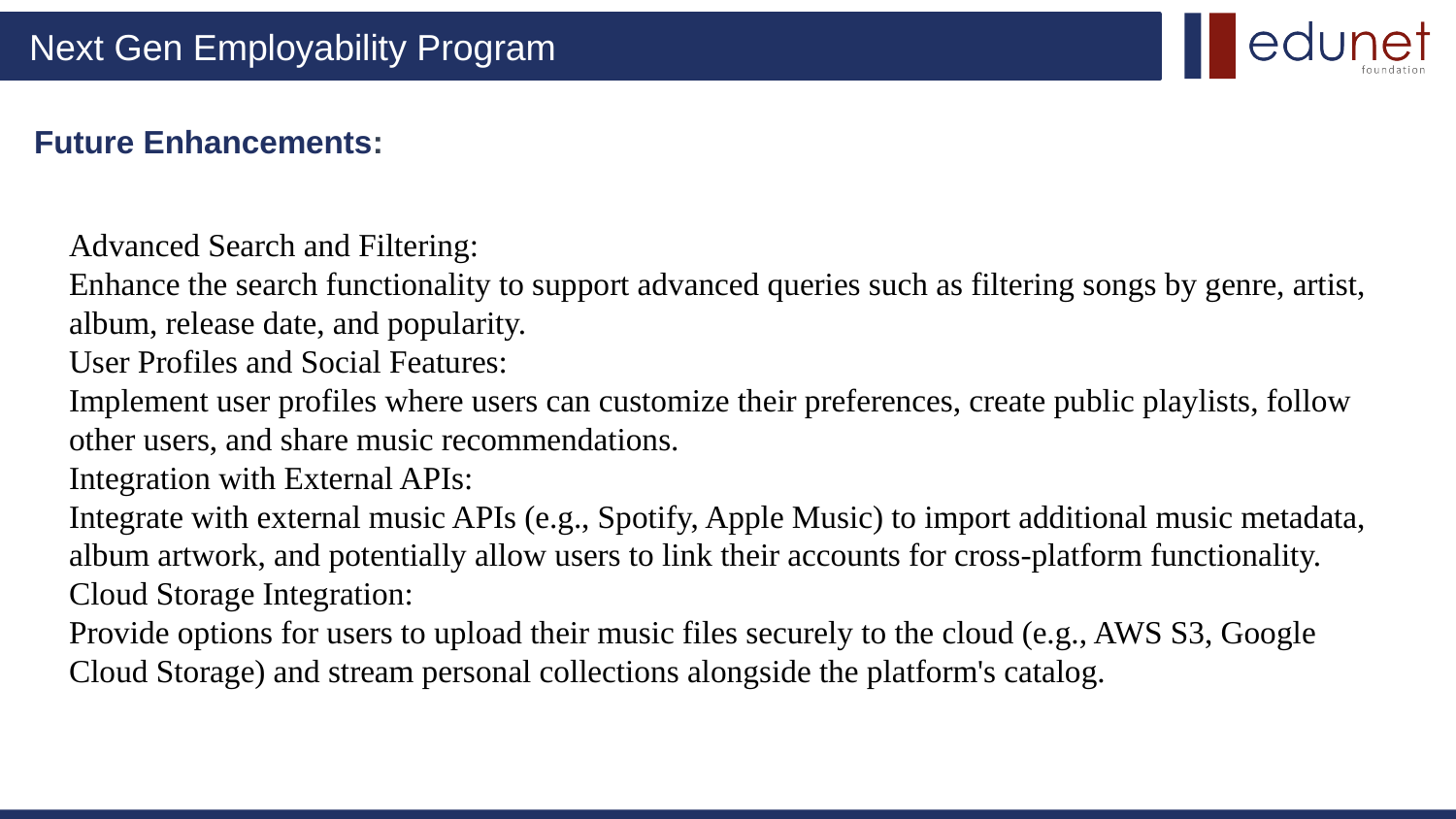

# Future Enhancements:
Advanced Search and Filtering:
Enhance the search functionality to support advanced queries such as filtering songs by genre, artist, album, release date, and popularity.
User Profiles and Social Features:
Implement user profiles where users can customize their preferences, create public playlists, follow other users, and share music recommendations.
Integration with External APIs:
Integrate with external music APIs (e.g., Spotify, Apple Music) to import additional music metadata, album artwork, and potentially allow users to link their accounts for cross-platform functionality.
Cloud Storage Integration:
Provide options for users to upload their music files securely to the cloud (e.g., AWS S3, Google Cloud Storage) and stream personal collections alongside the platform's catalog.